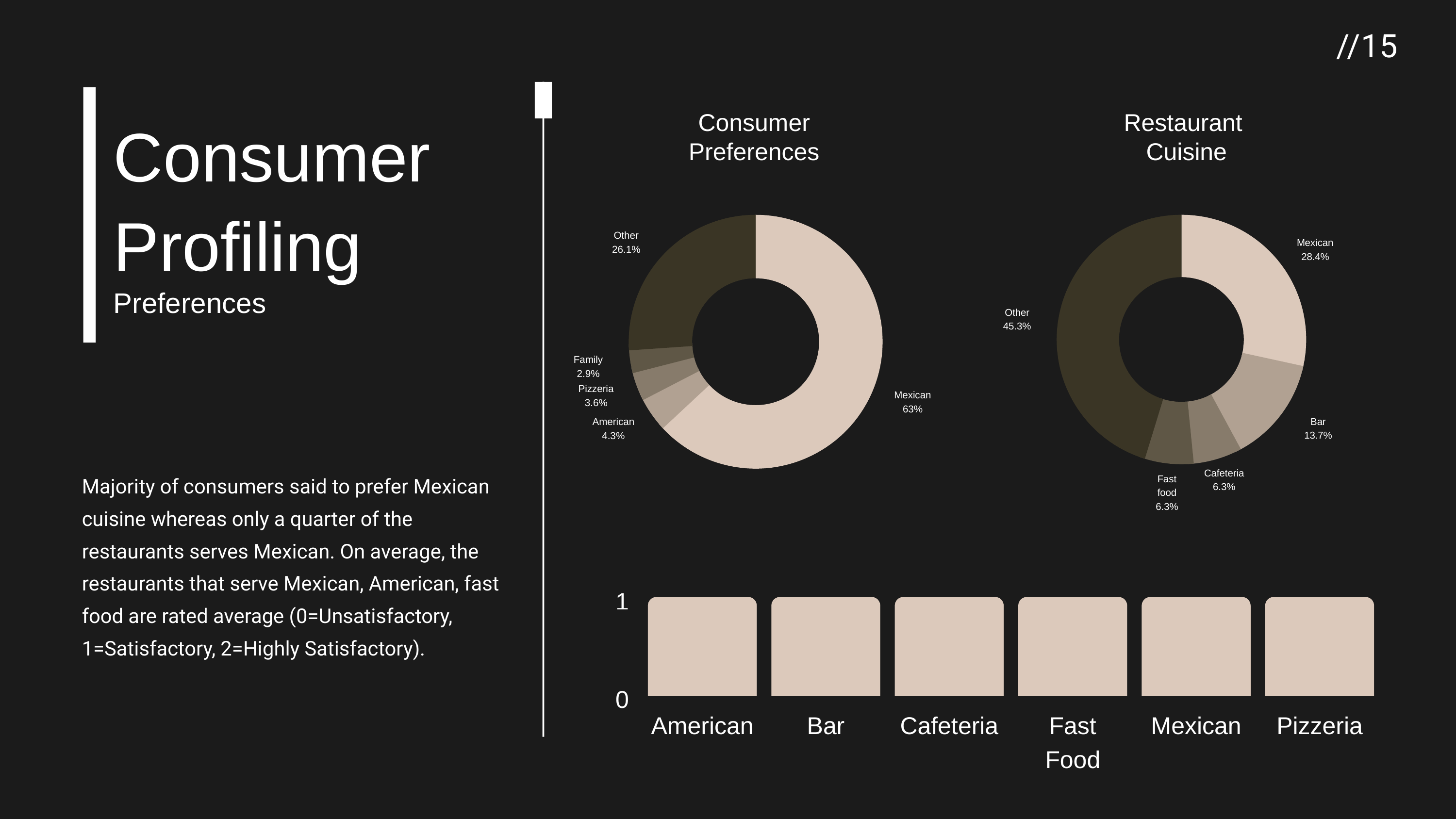

//15

Consumer Profiling
Preferences
Consumer Preferences
Restaurant
Cuisine

Other
26.1%
Family
2.9%
Pizzeria
3.6%
Mexican
63%
American
4.3%

Mexican
28.4%
Other
45.3%
Bar
13.7%
Cafeteria
6.3%
Fast food
6.3%
Majority of consumers said to prefer Mexican cuisine whereas only a quarter of the restaurants serves Mexican. On average, the restaurants that serve Mexican, American, fast food are rated average (0=Unsatisfactory, 1=Satisfactory, 2=Highly Satisfactory).
1

0.75
0.5
0.25
0
American
Bar
Cafeteria
Fast Food
Mexican
Pizzeria